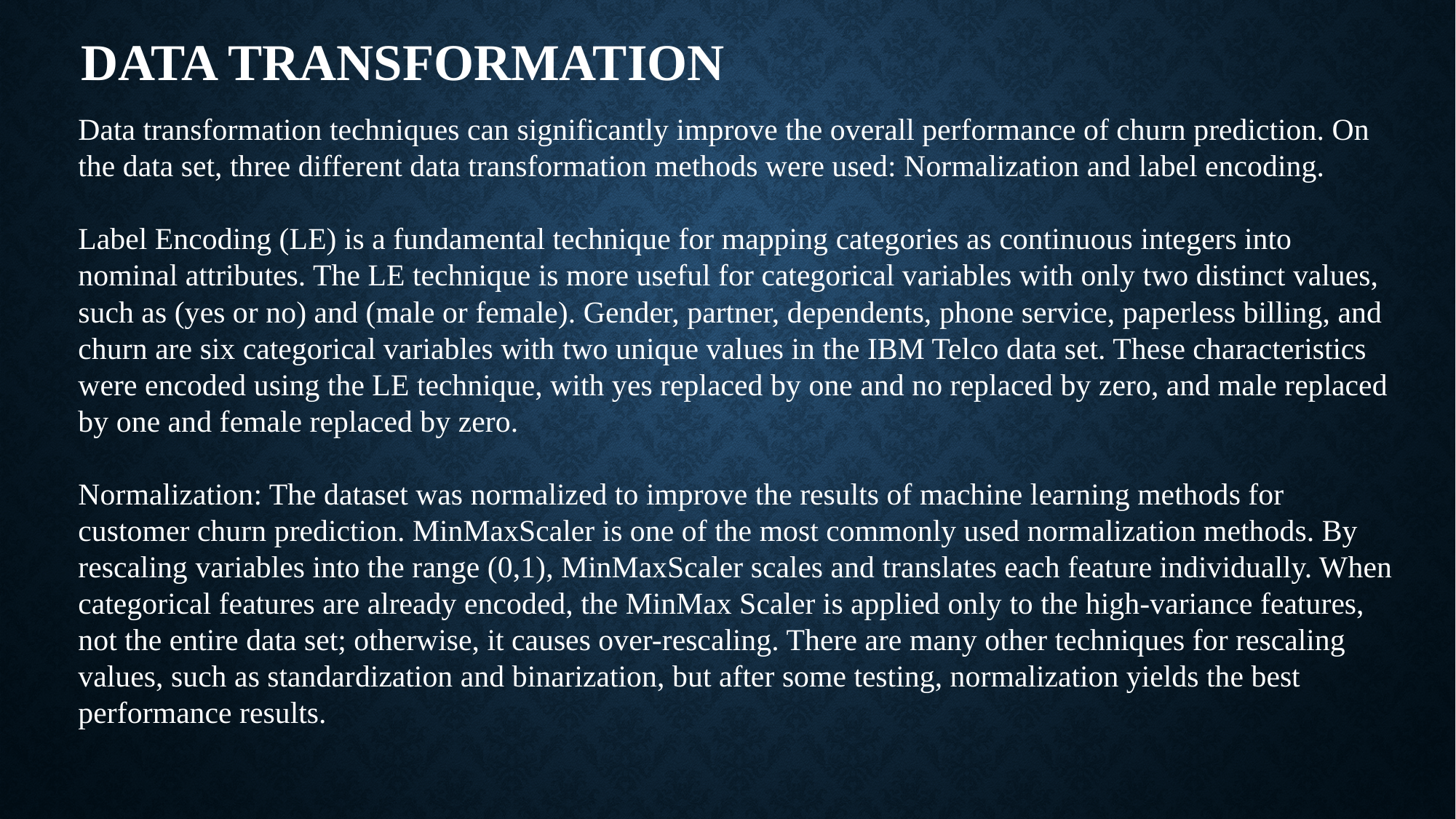

# Data Transformation
Data transformation techniques can significantly improve the overall performance of churn prediction. On the data set, three different data transformation methods were used: Normalization and label encoding.

Label Encoding (LE) is a fundamental technique for mapping categories as continuous integers into nominal attributes. The LE technique is more useful for categorical variables with only two distinct values, such as (yes or no) and (male or female). Gender, partner, dependents, phone service, paperless billing, and churn are six categorical variables with two unique values in the IBM Telco data set. These characteristics were encoded using the LE technique, with yes replaced by one and no replaced by zero, and male replaced by one and female replaced by zero.

Normalization: The dataset was normalized to improve the results of machine learning methods for customer churn prediction. MinMaxScaler is one of the most commonly used normalization methods. By rescaling variables into the range (0,1), MinMaxScaler scales and translates each feature individually. When categorical features are already encoded, the MinMax Scaler is applied only to the high-variance features, not the entire data set; otherwise, it causes over-rescaling. There are many other techniques for rescaling values, such as standardization and binarization, but after some testing, normalization yields the best performance results.